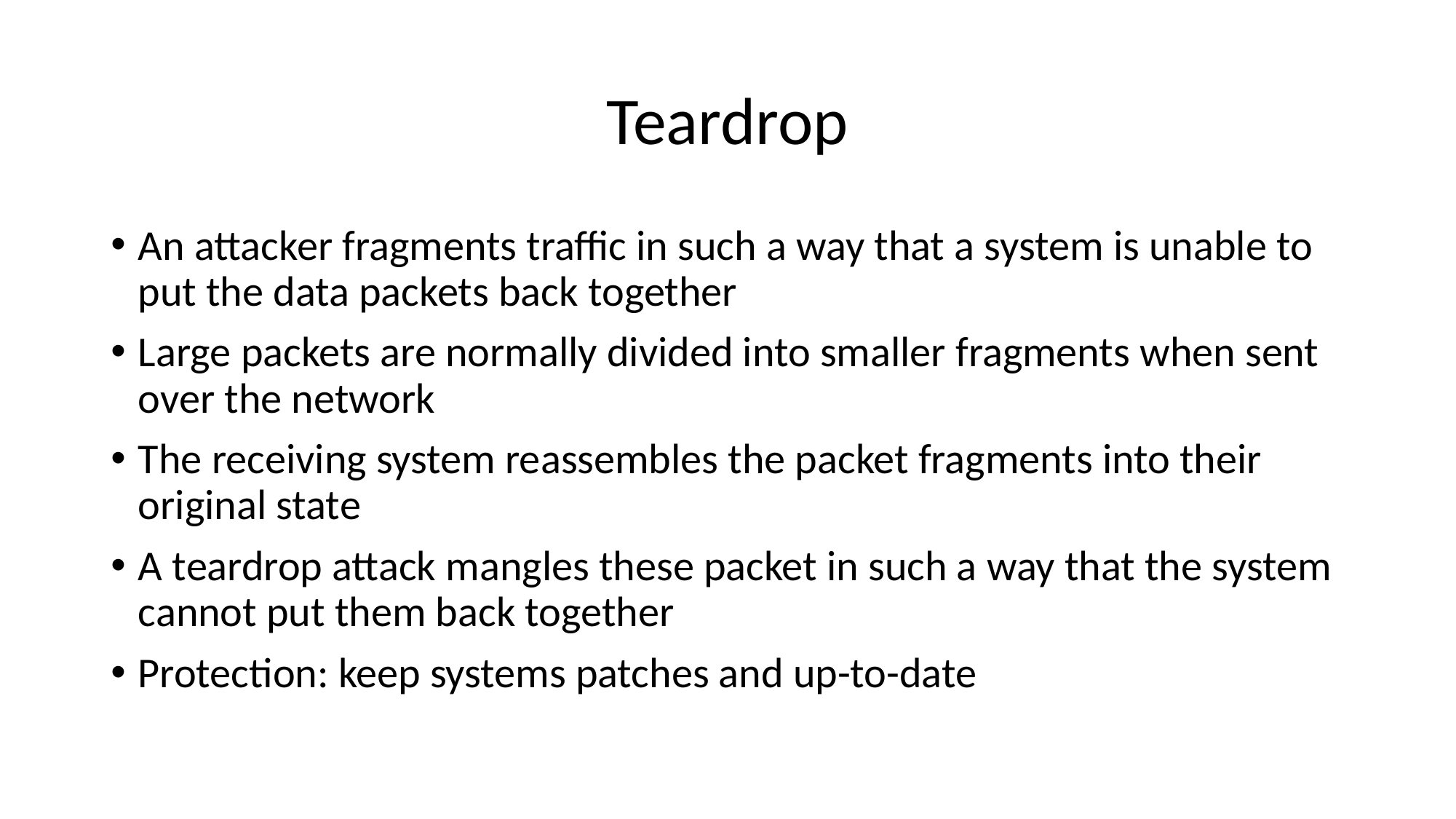

# Teardrop
An attacker fragments traffic in such a way that a system is unable to put the data packets back together
Large packets are normally divided into smaller fragments when sent over the network
The receiving system reassembles the packet fragments into their original state
A teardrop attack mangles these packet in such a way that the system cannot put them back together
Protection: keep systems patches and up-to-date